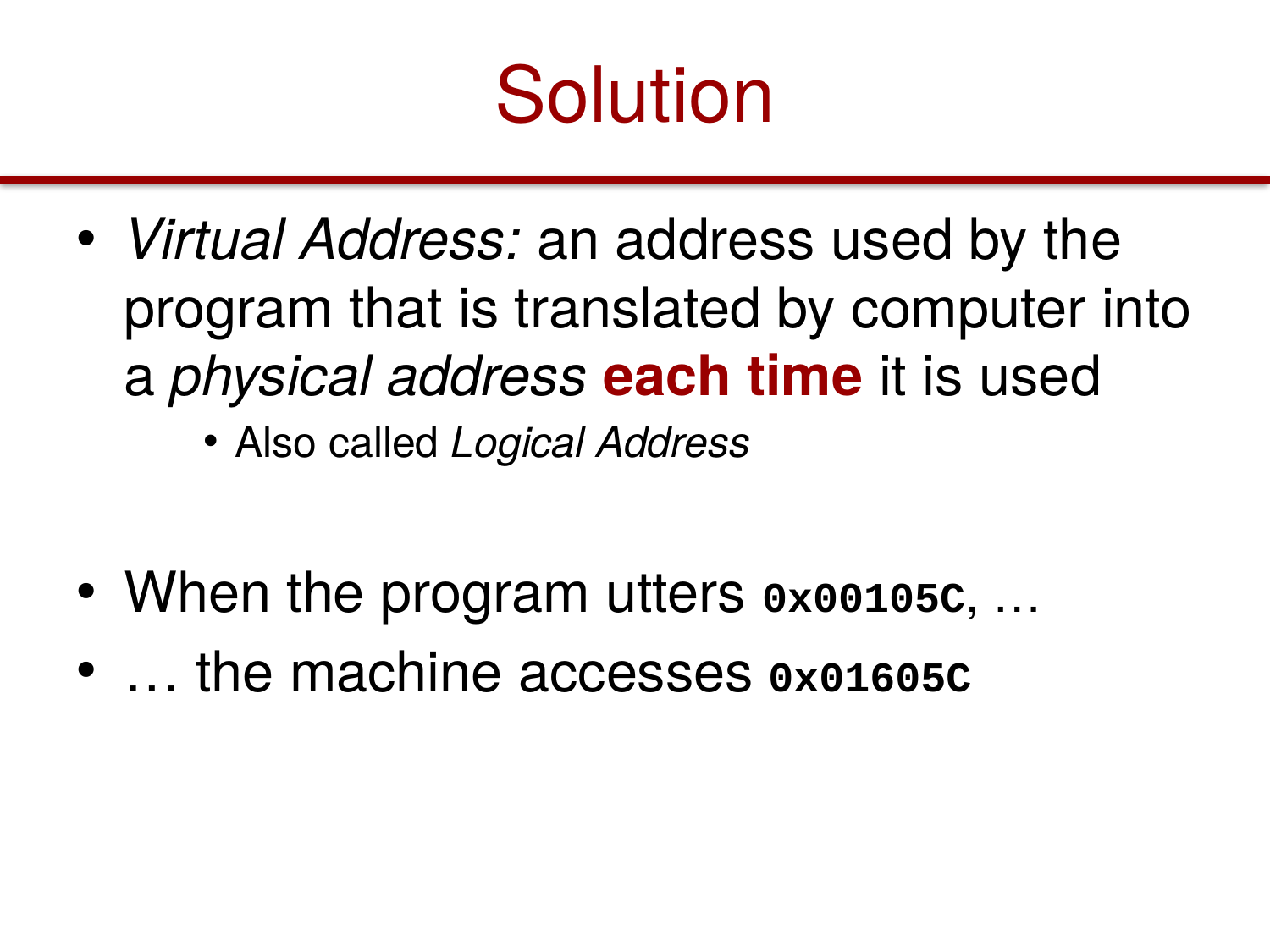

# Solution
Virtual Address: an address used by the program that is translated by computer into a physical address each time it is used
Also called Logical Address

When the program utters 0x00105C, …
… the machine accesses 0x01605C